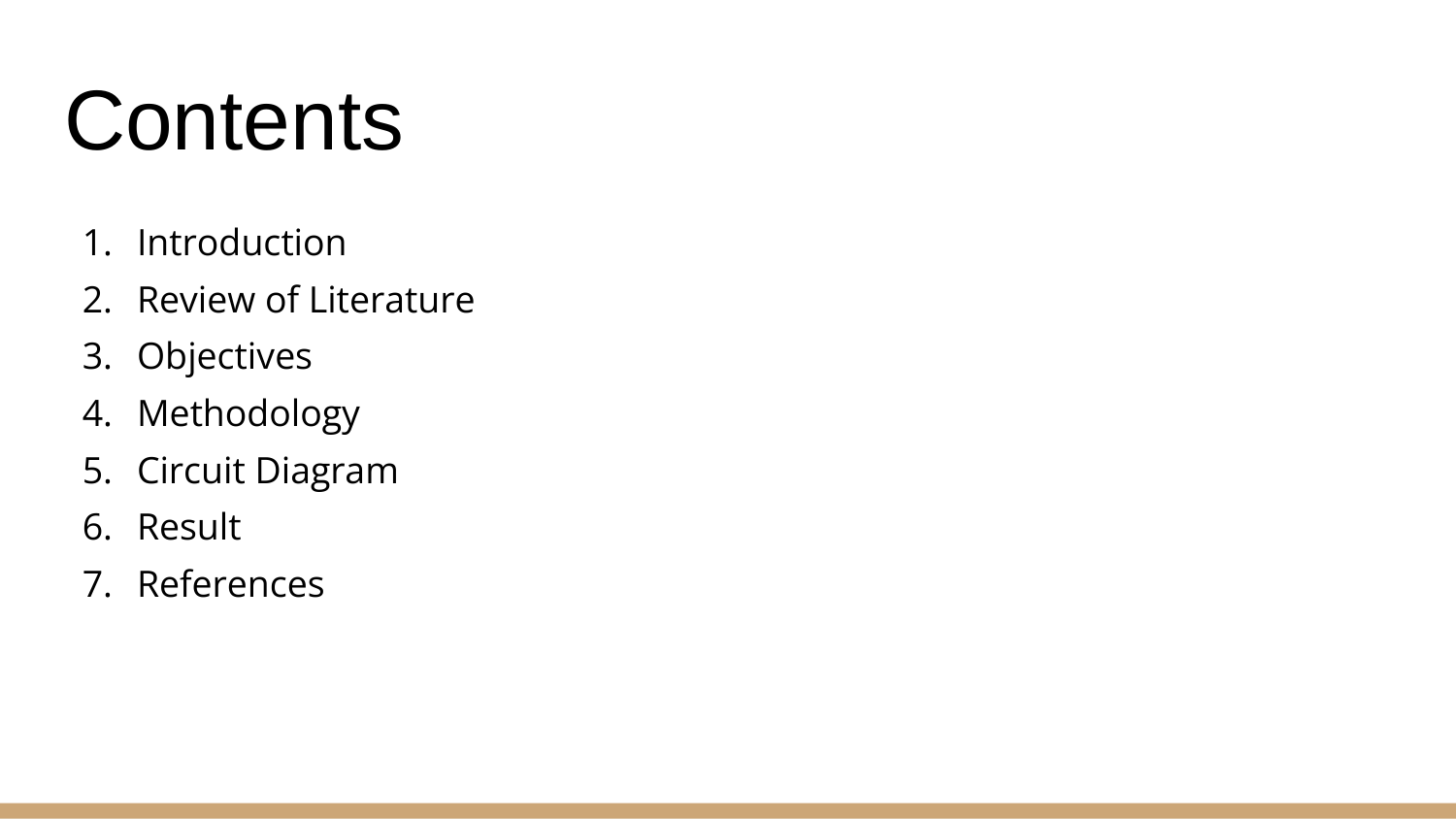

# Contents
Introduction
Review of Literature
Objectives
Methodology
Circuit Diagram
Result
References